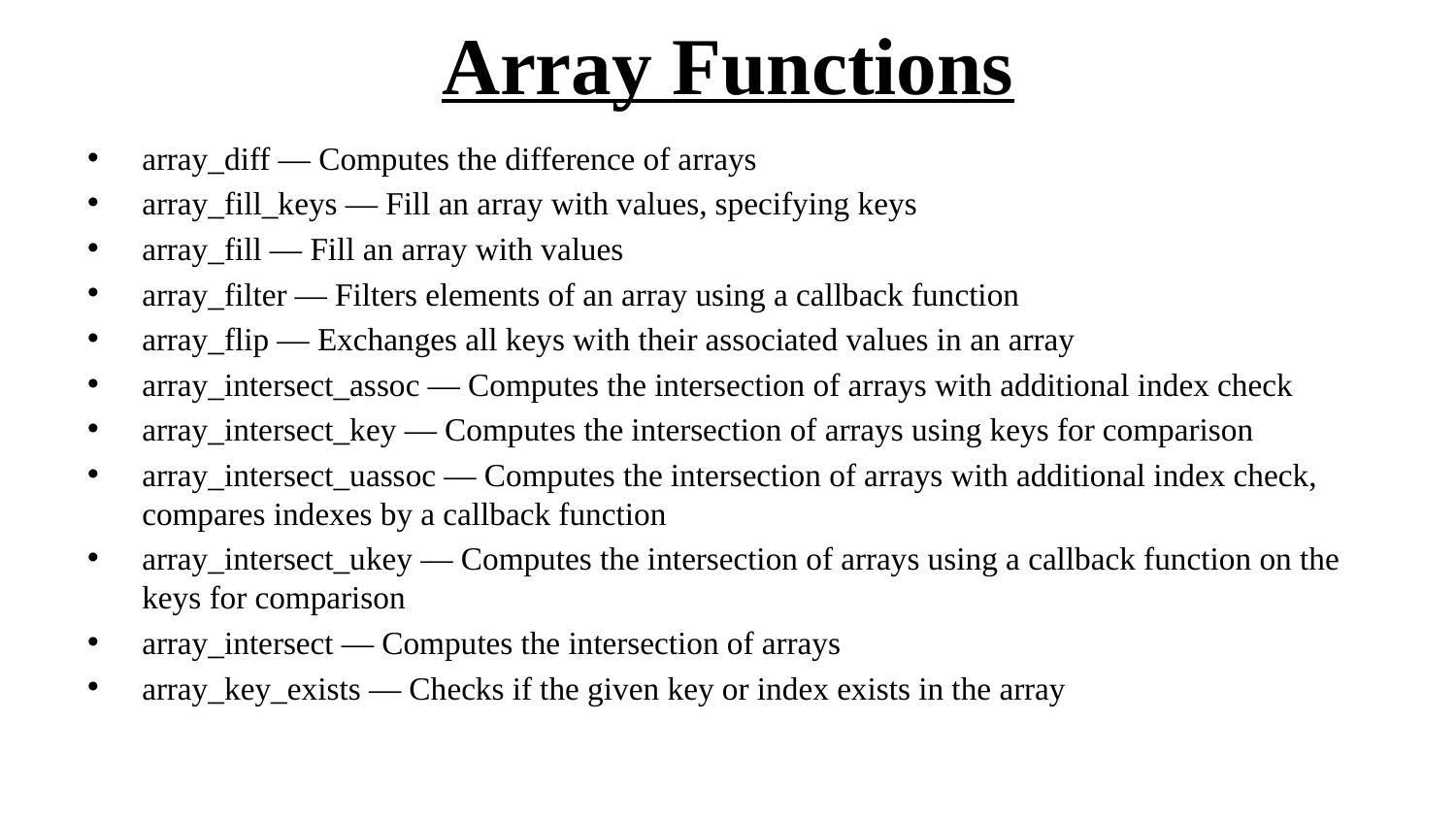

# Array Functions
array_diff — Computes the difference of arrays
array_fill_keys — Fill an array with values, specifying keys
array_fill — Fill an array with values
array_filter — Filters elements of an array using a callback function
array_flip — Exchanges all keys with their associated values in an array
array_intersect_assoc — Computes the intersection of arrays with additional index check
array_intersect_key — Computes the intersection of arrays using keys for comparison
array_intersect_uassoc — Computes the intersection of arrays with additional index check, compares indexes by a callback function
array_intersect_ukey — Computes the intersection of arrays using a callback function on the keys for comparison
array_intersect — Computes the intersection of arrays
array_key_exists — Checks if the given key or index exists in the array